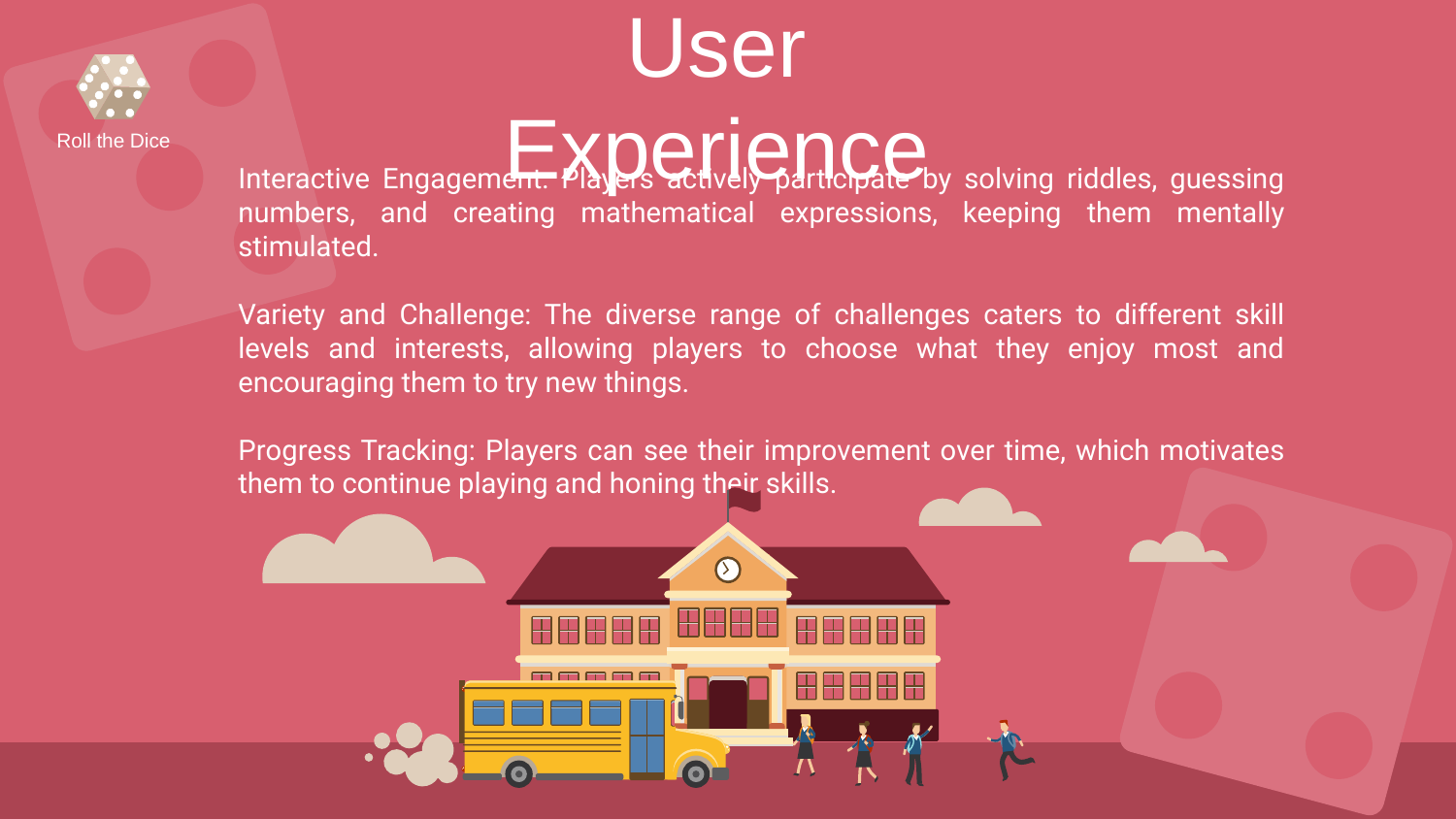

# User Experience
Roll the Dice
Interactive Engagement: Players actively participate by solving riddles, guessing numbers, and creating mathematical expressions, keeping them mentally stimulated.

Variety and Challenge: The diverse range of challenges caters to different skill levels and interests, allowing players to choose what they enjoy most and encouraging them to try new things.

Progress Tracking: Players can see their improvement over time, which motivates them to continue playing and honing their skills.